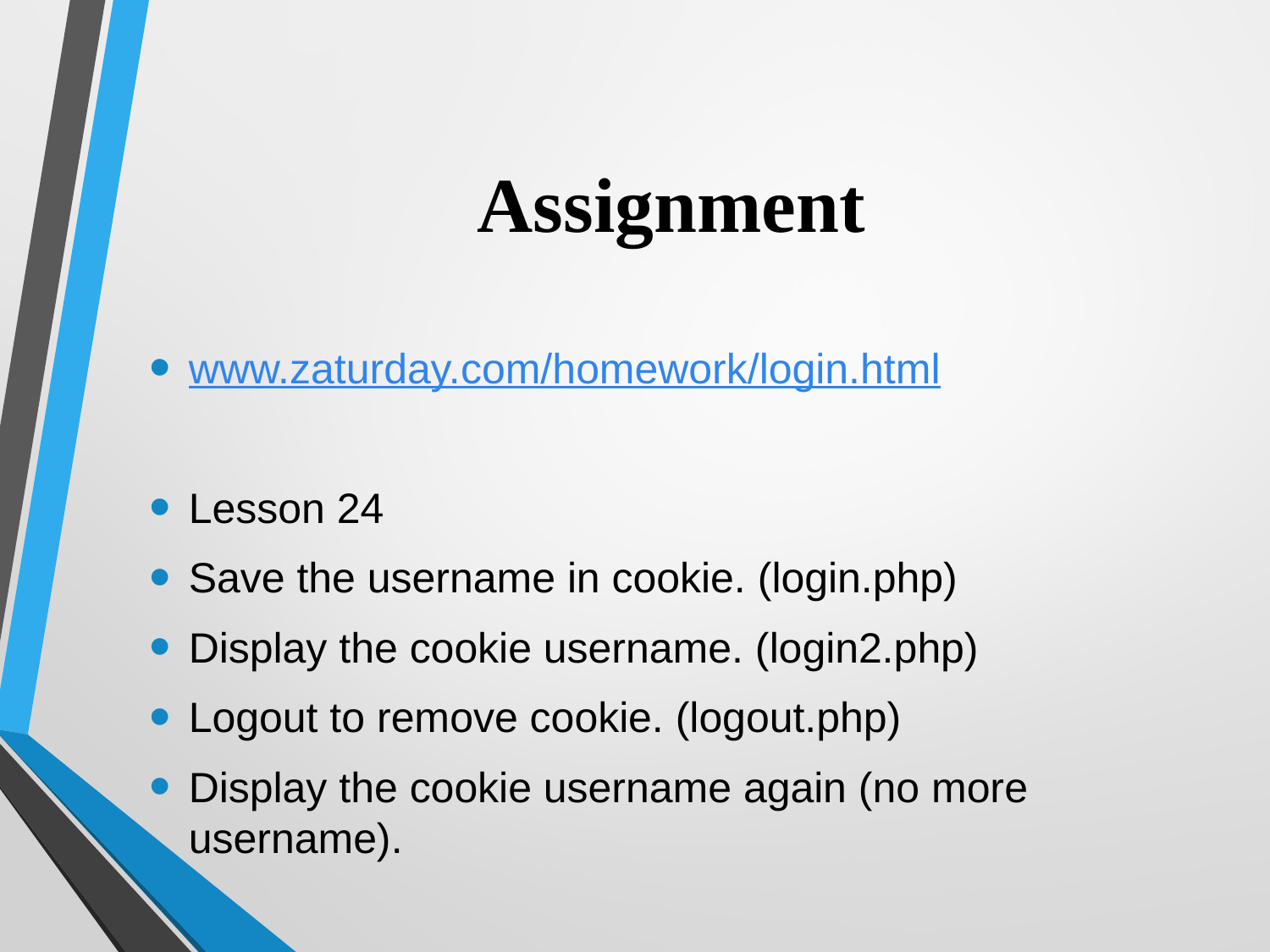

# Assignment
www.zaturday.com/homework/login.html

Lesson 24
Save the username in cookie. (login.php)
Display the cookie username. (login2.php)
Logout to remove cookie. (logout.php)
Display the cookie username again (no more username).